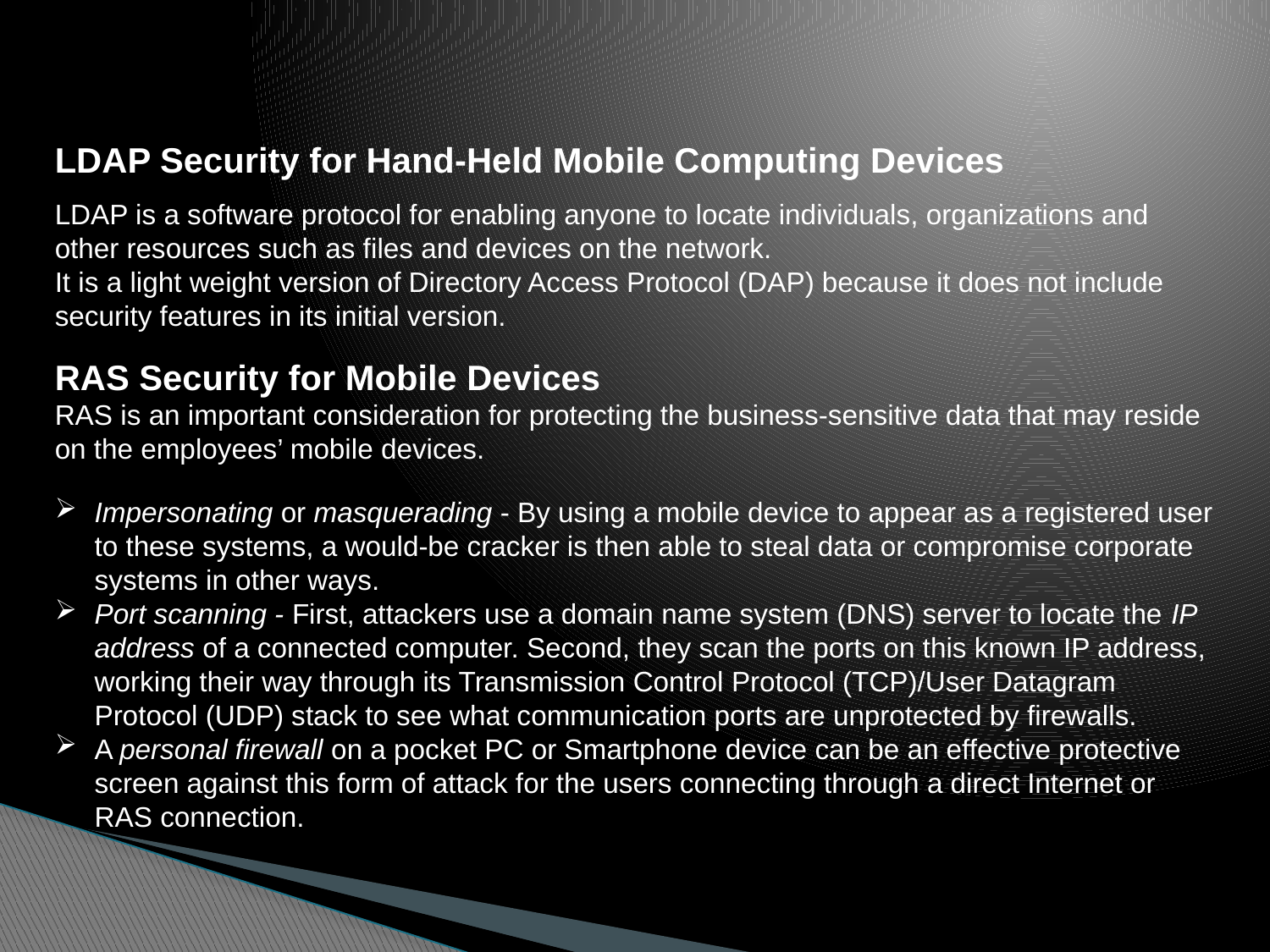

LDAP Security for Hand-Held Mobile Computing Devices

LDAP is a software protocol for enabling anyone to locate individuals, organizations and other resources such as files and devices on the network.
It is a light weight version of Directory Access Protocol (DAP) because it does not include security features in its initial version.

RAS Security for Mobile Devices
RAS is an important consideration for protecting the business-sensitive data that may reside on the employees’ mobile devices.

Impersonating or masquerading - By using a mobile device to appear as a registered user to these systems, a would-be cracker is then able to steal data or compromise corporate systems in other ways.
Port scanning - First, attackers use a domain name system (DNS) server to locate the IP address of a connected computer. Second, they scan the ports on this known IP address, working their way through its Transmission Control Protocol (TCP)/User Datagram Protocol (UDP) stack to see what communication ports are unprotected by firewalls.
A personal firewall on a pocket PC or Smartphone device can be an effective protective screen against this form of attack for the users connecting through a direct Internet or RAS connection.